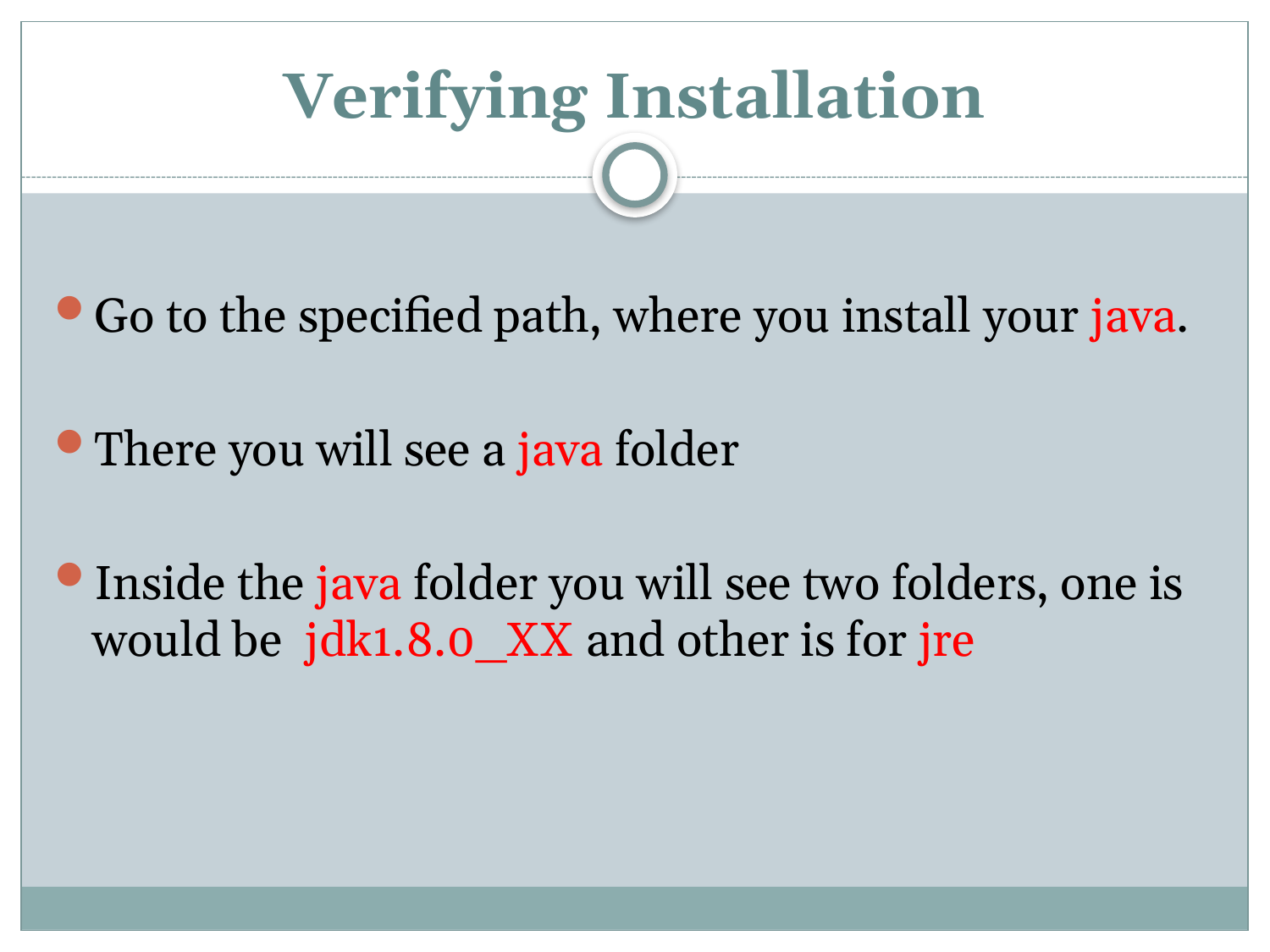

# Verifying Installation

Go to the specified path, where you install your java.

There you will see a java folder

Inside the java folder you will see two folders, one is would be  jdk1.8.0_XX and other is for jre